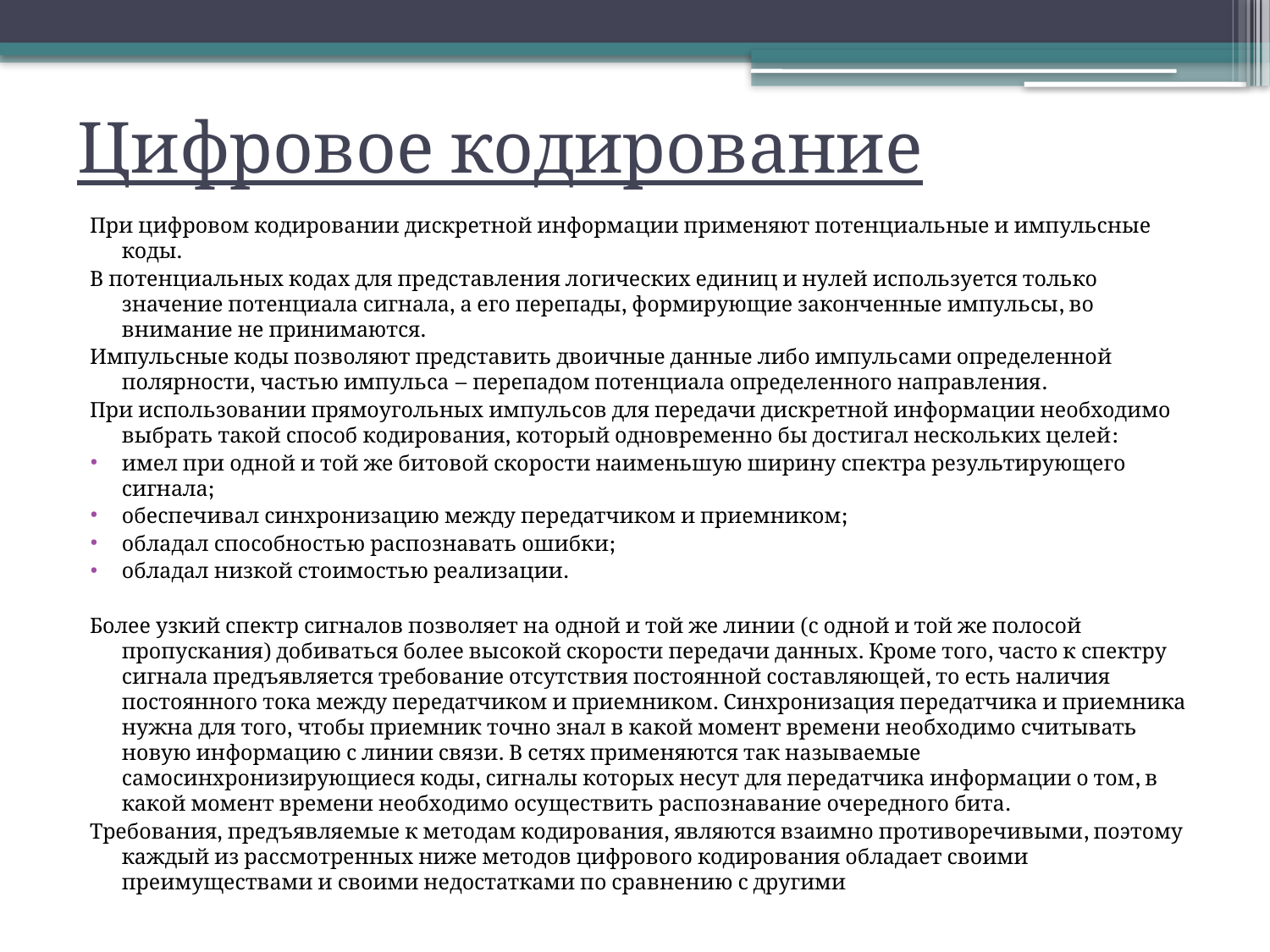

# Цифровое кодирование
При цифровом кодировании дискретной информации применяют потенциальные и импульсные коды.
В потенциальных кодах для представления логических единиц и нулей используется только значение потенциала сигнала, а его перепады, формирующие законченные импульсы, во внимание не принимаются.
Импульсные коды позволяют представить двоичные данные либо импульсами определенной полярности, частью импульса – перепадом потенциала определенного направления.
При использовании прямоугольных импульсов для передачи дискретной информации необходимо выбрать такой способ кодирования, который одновременно бы достигал нескольких целей:
имел при одной и той же битовой скорости наименьшую ширину спектра результирующего сигнала;
обеспечивал синхронизацию между передатчиком и приемником;
обладал способностью распознавать ошибки;
обладал низкой стоимостью реализации.

Более узкий спектр сигналов позволяет на одной и той же линии (с одной и той же полосой пропускания) добиваться более высокой скорости передачи данных. Кроме того, часто к спектру сигнала предъявляется требование отсутствия постоянной составляющей, то есть наличия постоянного тока между передатчиком и приемником. Синхронизация передатчика и приемника нужна для того, чтобы приемник точно знал в какой момент времени необходимо считывать новую информацию с линии связи. В сетях применяются так называемые самосинхронизирующиеся коды, сигналы которых несут для передатчика информации о том, в какой момент времени необходимо осуществить распознавание очередного бита.
Требования, предъявляемые к методам кодирования, являются взаимно противоречивыми, поэтому каждый из рассмотренных ниже методов цифрового кодирования обладает своими преимуществами и своими недостатками по сравнению с другими